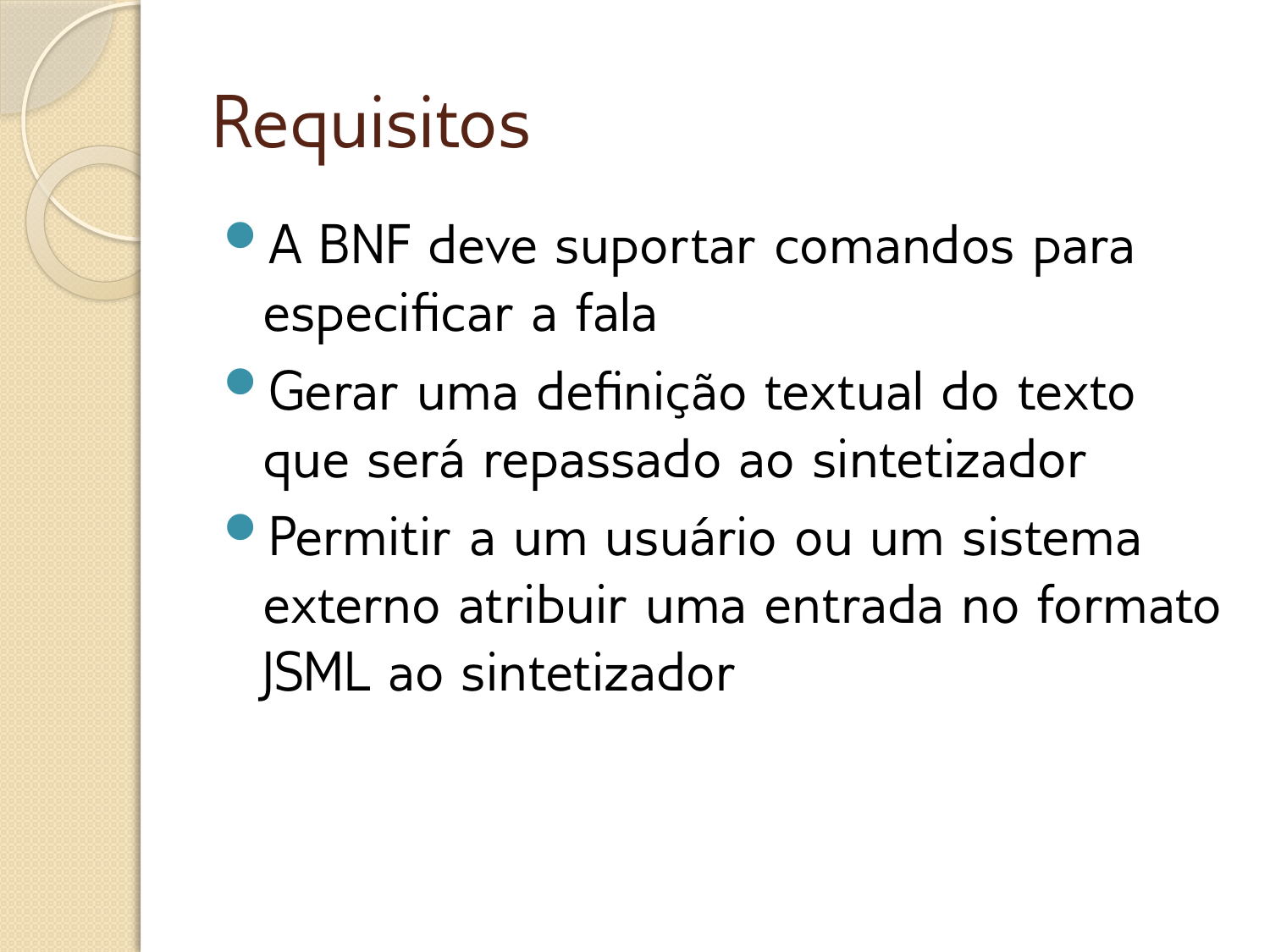

# Requisitos
A BNF deve suportar comandos para especificar a fala
Gerar uma definição textual do texto que será repassado ao sintetizador
Permitir a um usuário ou um sistema externo atribuir uma entrada no formato JSML ao sintetizador